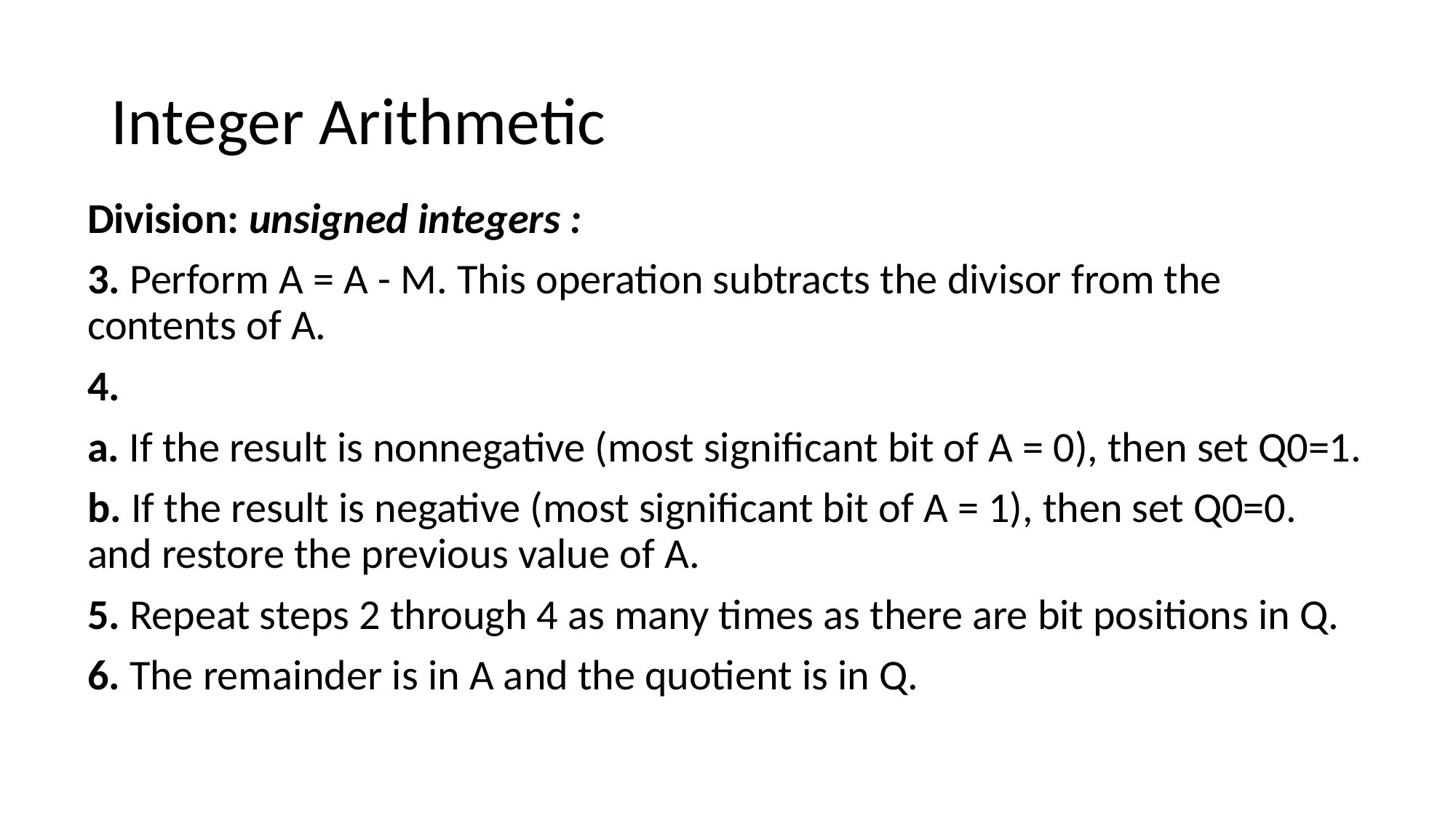

# Integer Arithmetic
Division: unsigned integers :
3. Perform A = A - M. This operation subtracts the divisor from the contents of A.
4.
a. If the result is nonnegative (most significant bit of A = 0), then set Q0=1.
b. If the result is negative (most significant bit of A = 1), then set Q0=0. and restore the previous value of A.
5. Repeat steps 2 through 4 as many times as there are bit positions in Q.
6. The remainder is in A and the quotient is in Q.